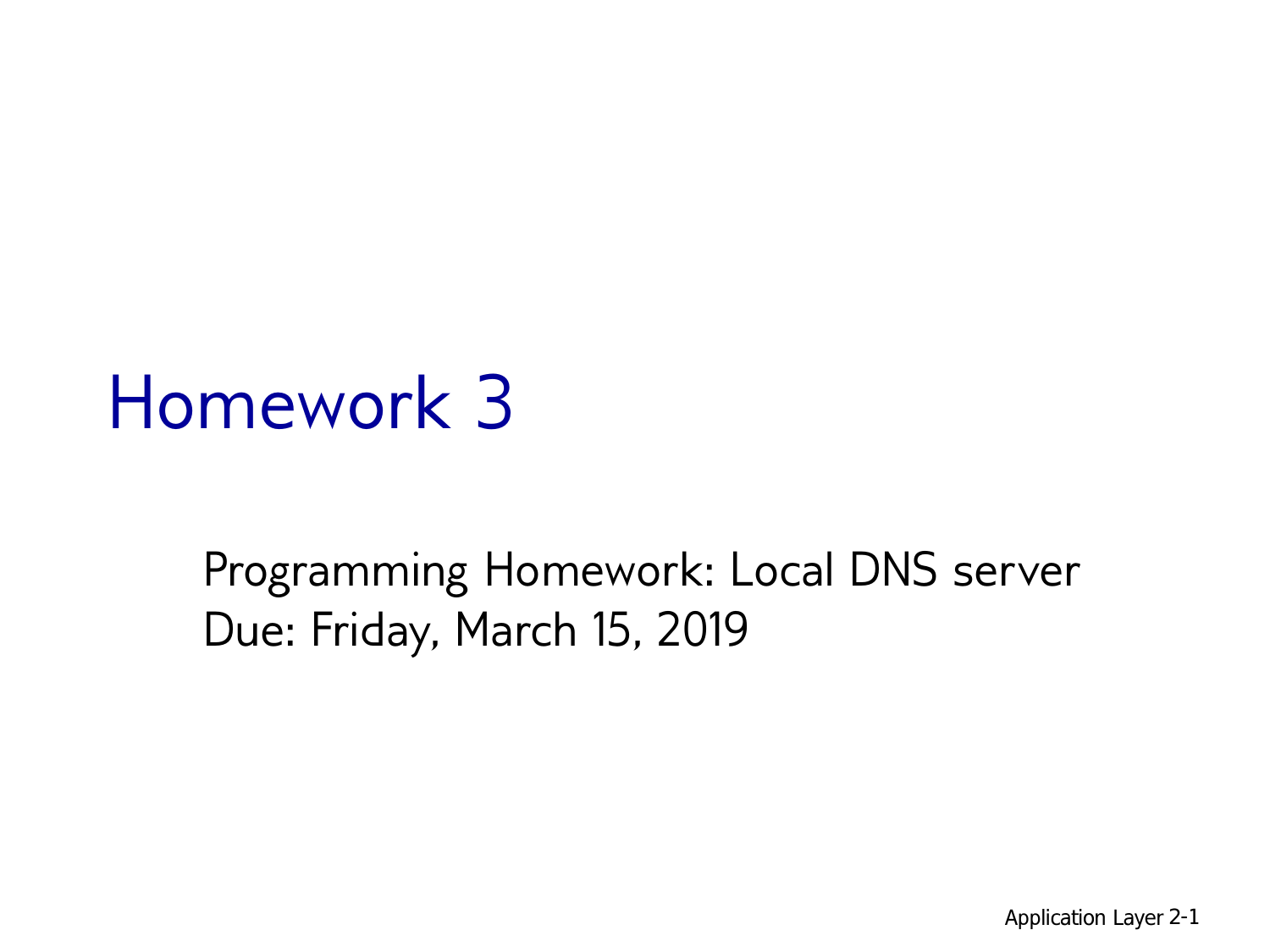

# Homework 3
Programming Homework: Local DNS server
Due: Friday, March 15, 2019

2-1
Application Layer